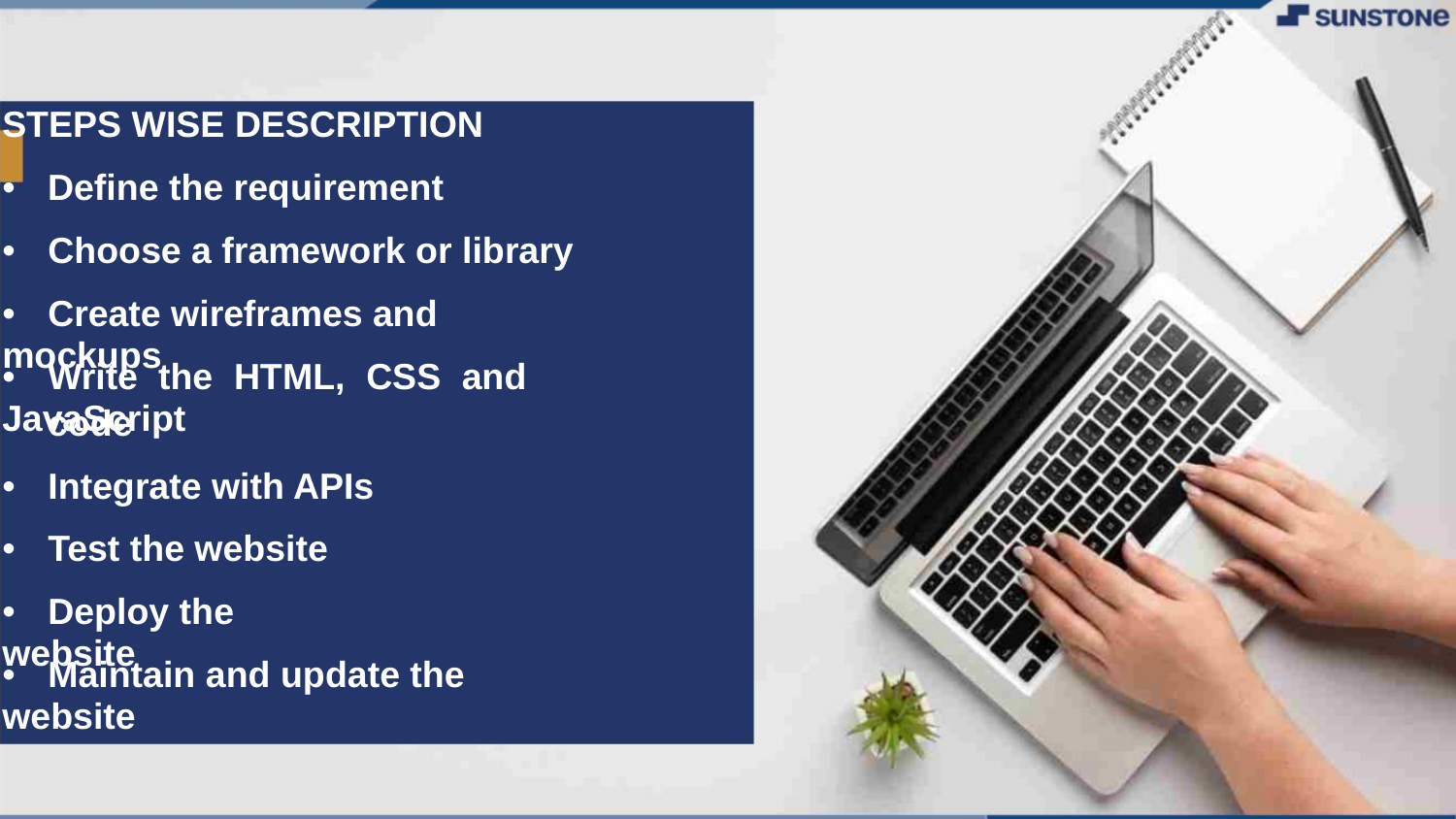

STEPS WISE DESCRIPTION
• Define the requirement
• Choose a framework or library
• Create wireframes and mockups
• Write the HTML, CSS and JavaScript
code
• Integrate with APIs
• Test the website
• Deploy the website
• Maintain and update the website